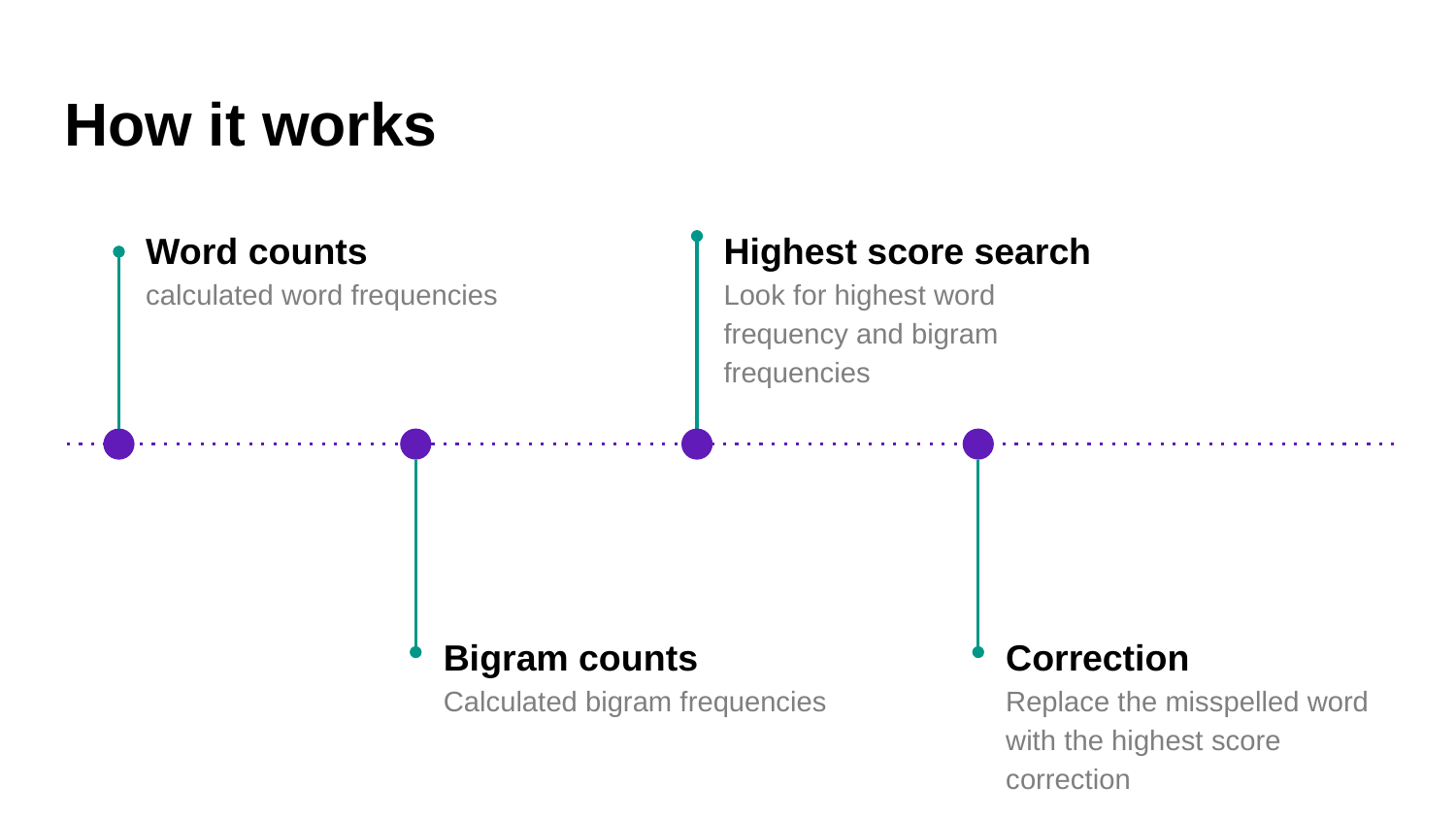

# How it works
Word counts
calculated word frequencies
Highest score search
Look for highest word frequency and bigram frequencies

Bigram counts
Calculated bigram frequencies
Correction
Replace the misspelled word with the highest score correction